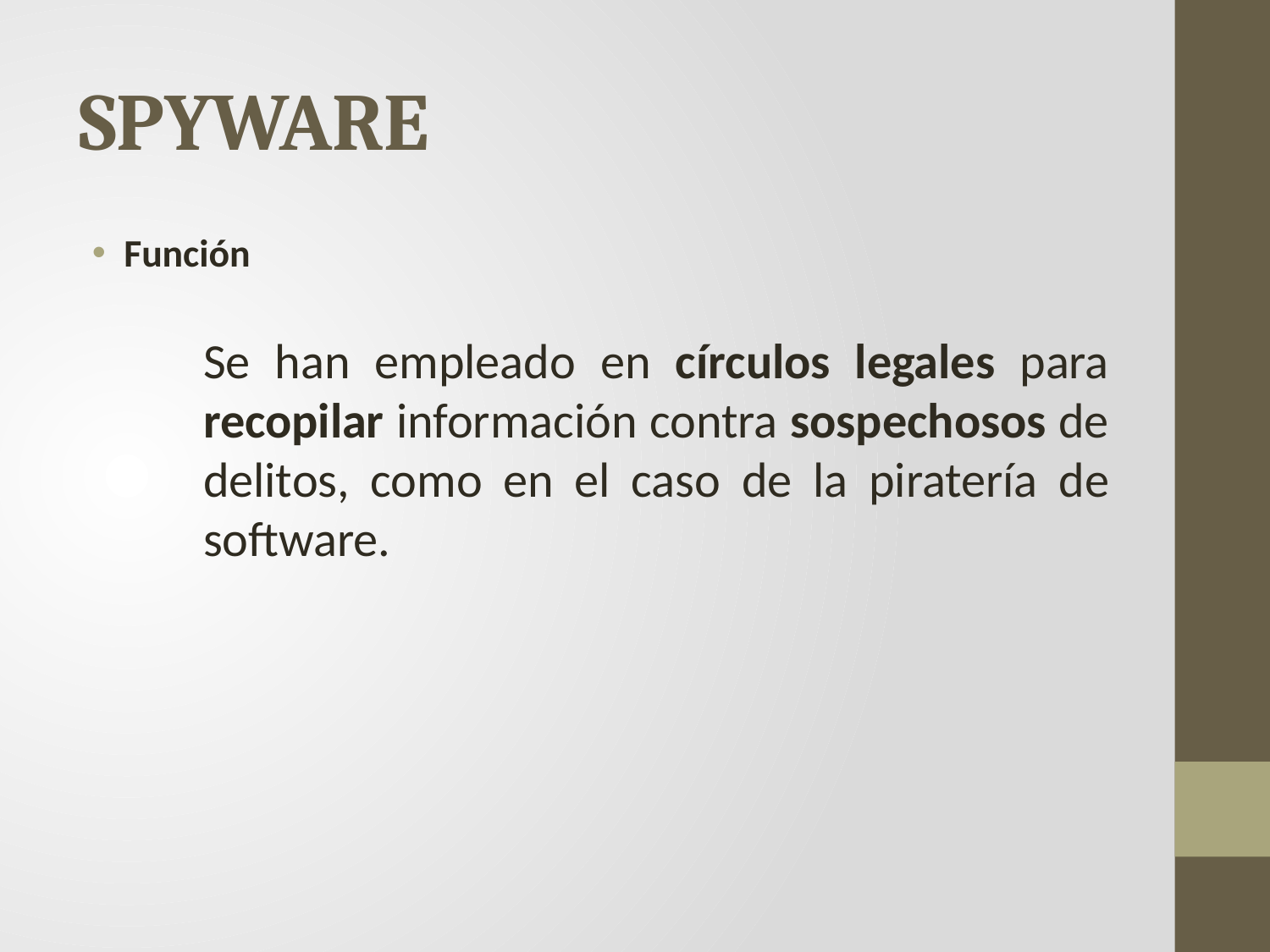

# SPYWARE
Función

Se han empleado en círculos legales para recopilar información contra sospechosos de delitos, como en el caso de la piratería de software.